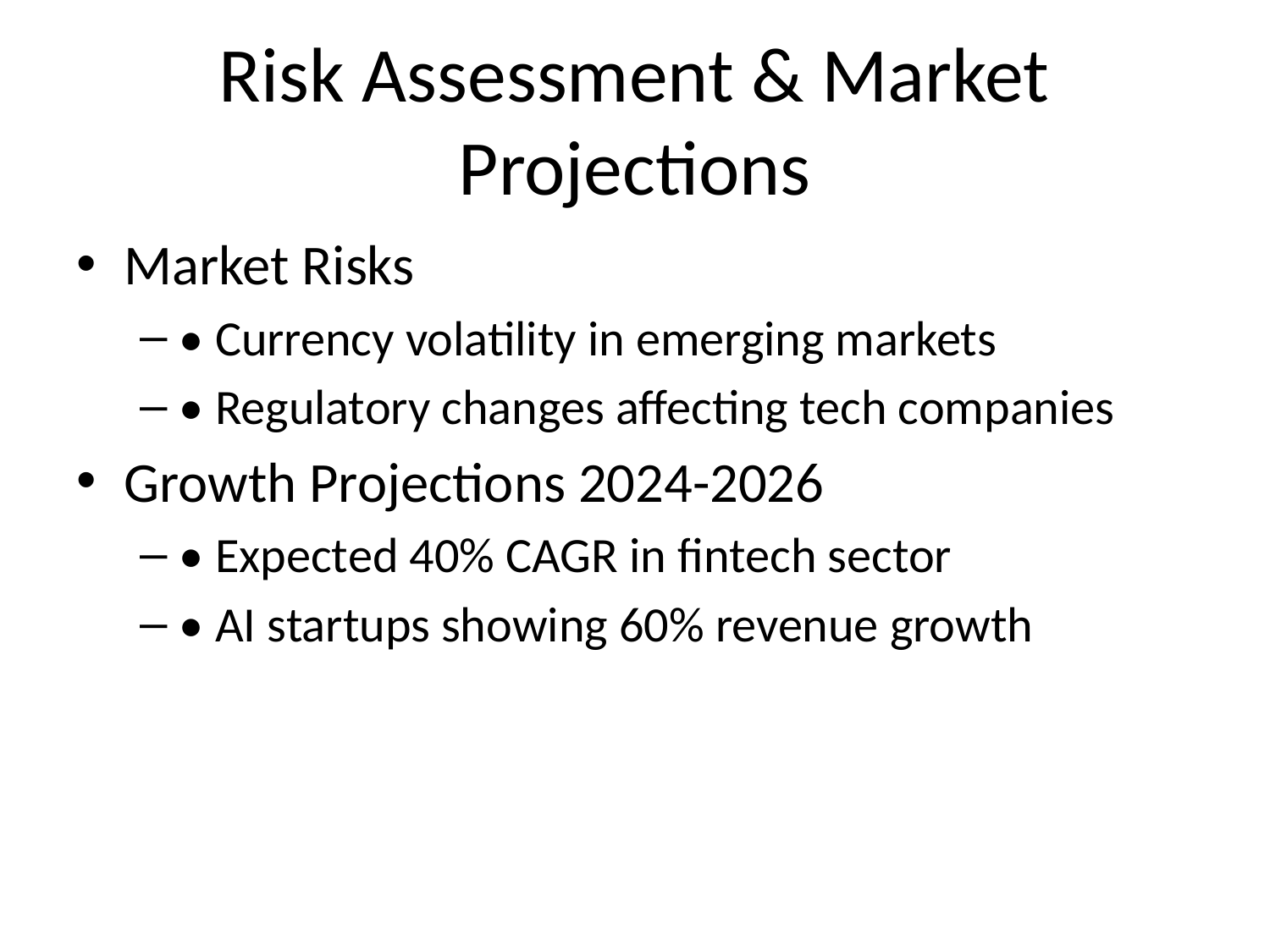

# Risk Assessment & Market Projections
Market Risks
• Currency volatility in emerging markets
• Regulatory changes affecting tech companies
Growth Projections 2024-2026
• Expected 40% CAGR in fintech sector
• AI startups showing 60% revenue growth